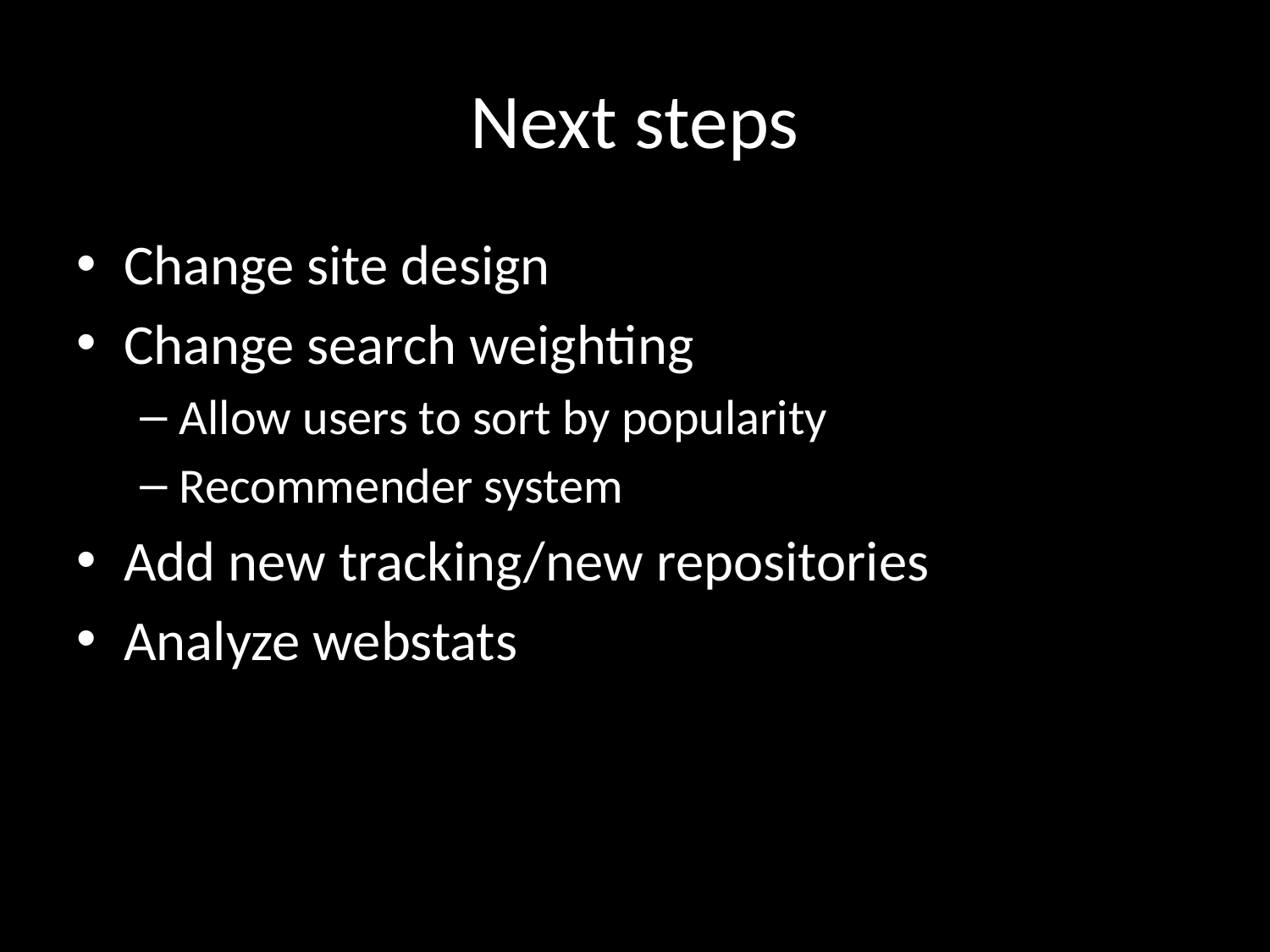

# Next steps
Change site design
Change search weighting
Allow users to sort by popularity
Recommender system
Add new tracking/new repositories
Analyze webstats